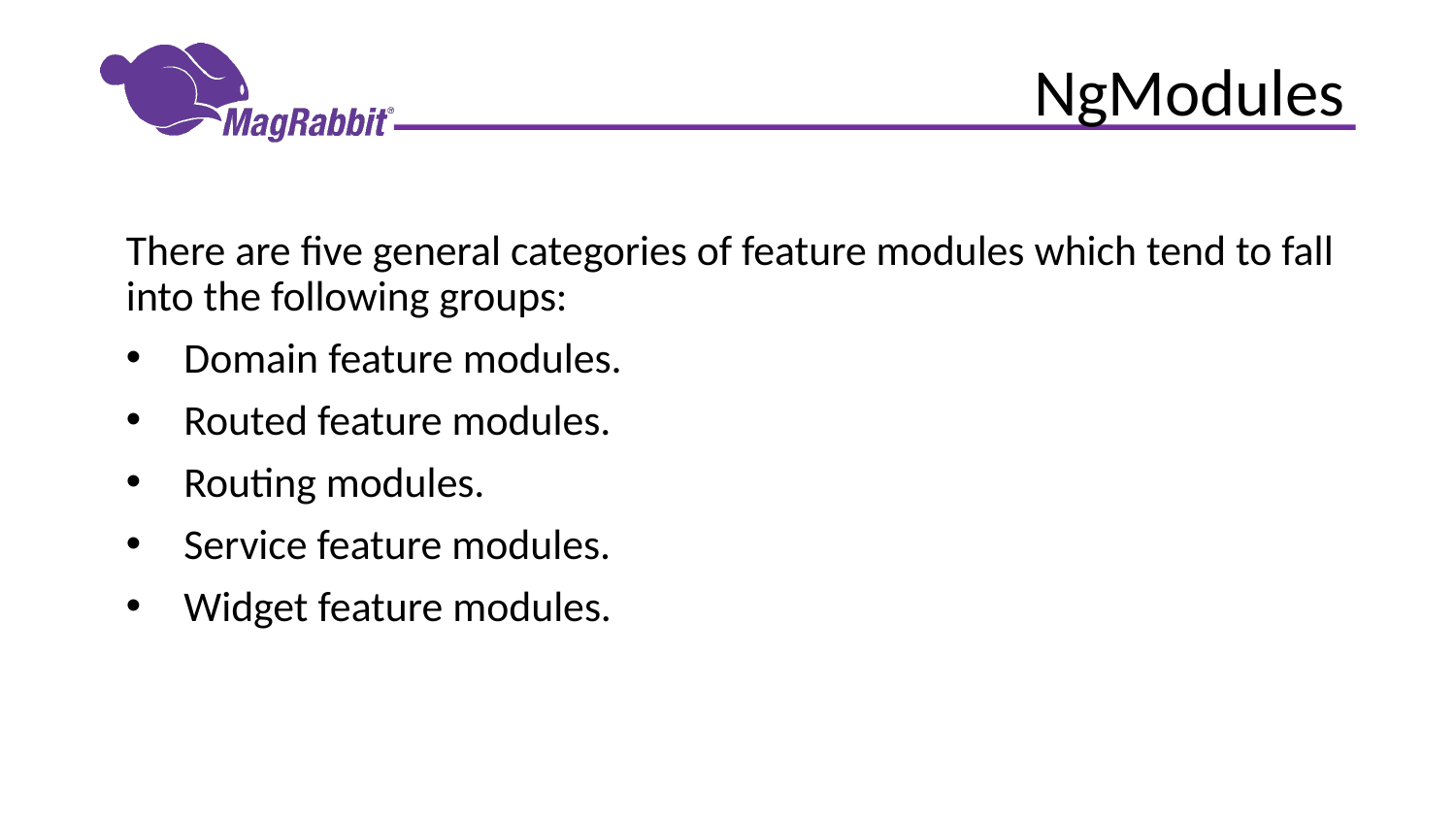

# NgModules
There are five general categories of feature modules which tend to fall into the following groups:
Domain feature modules.
Routed feature modules.
Routing modules.
Service feature modules.
Widget feature modules.